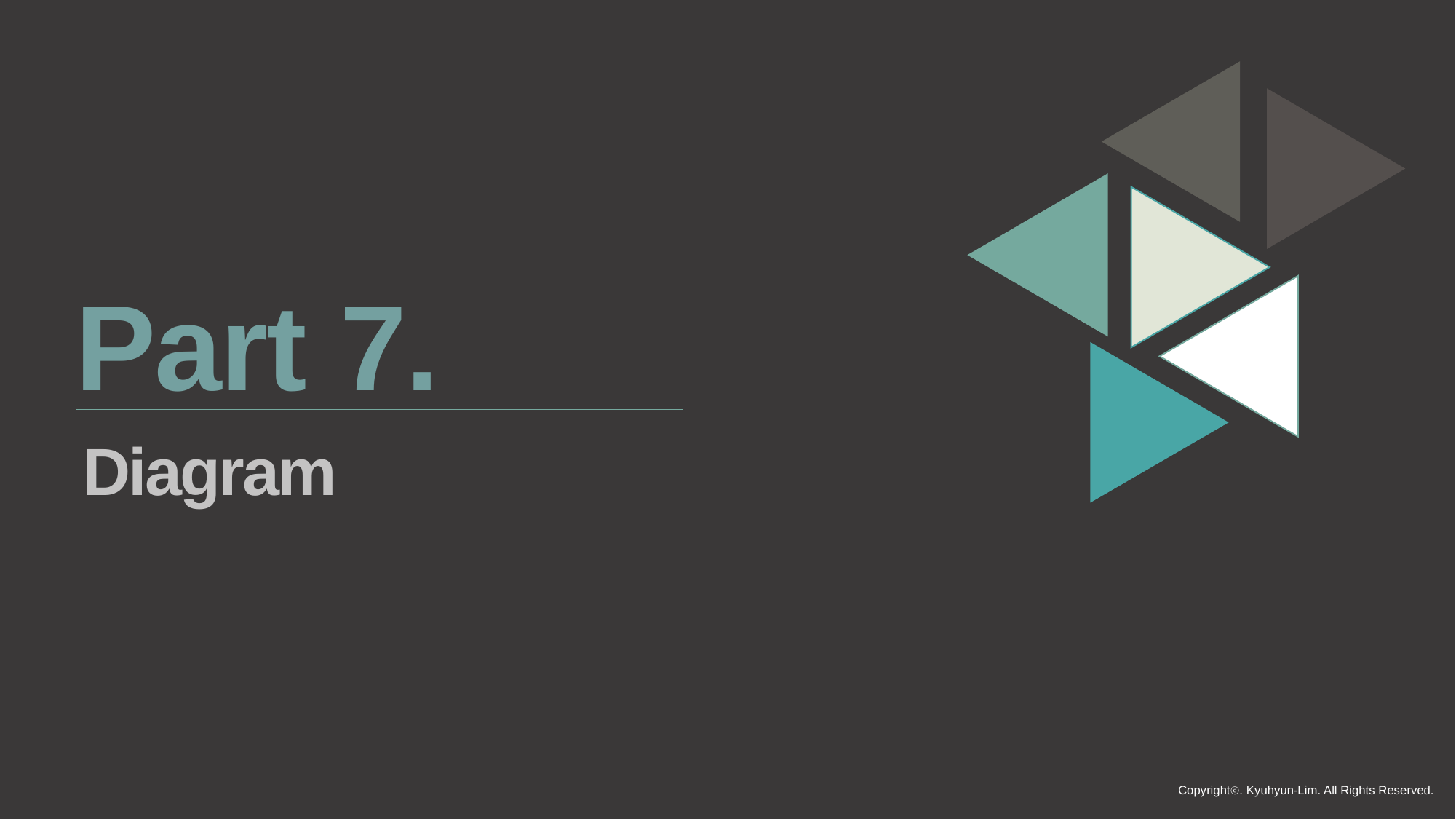

Part 7.
Diagram
Copyrightⓒ. Kyuhyun-Lim. All Rights Reserved.